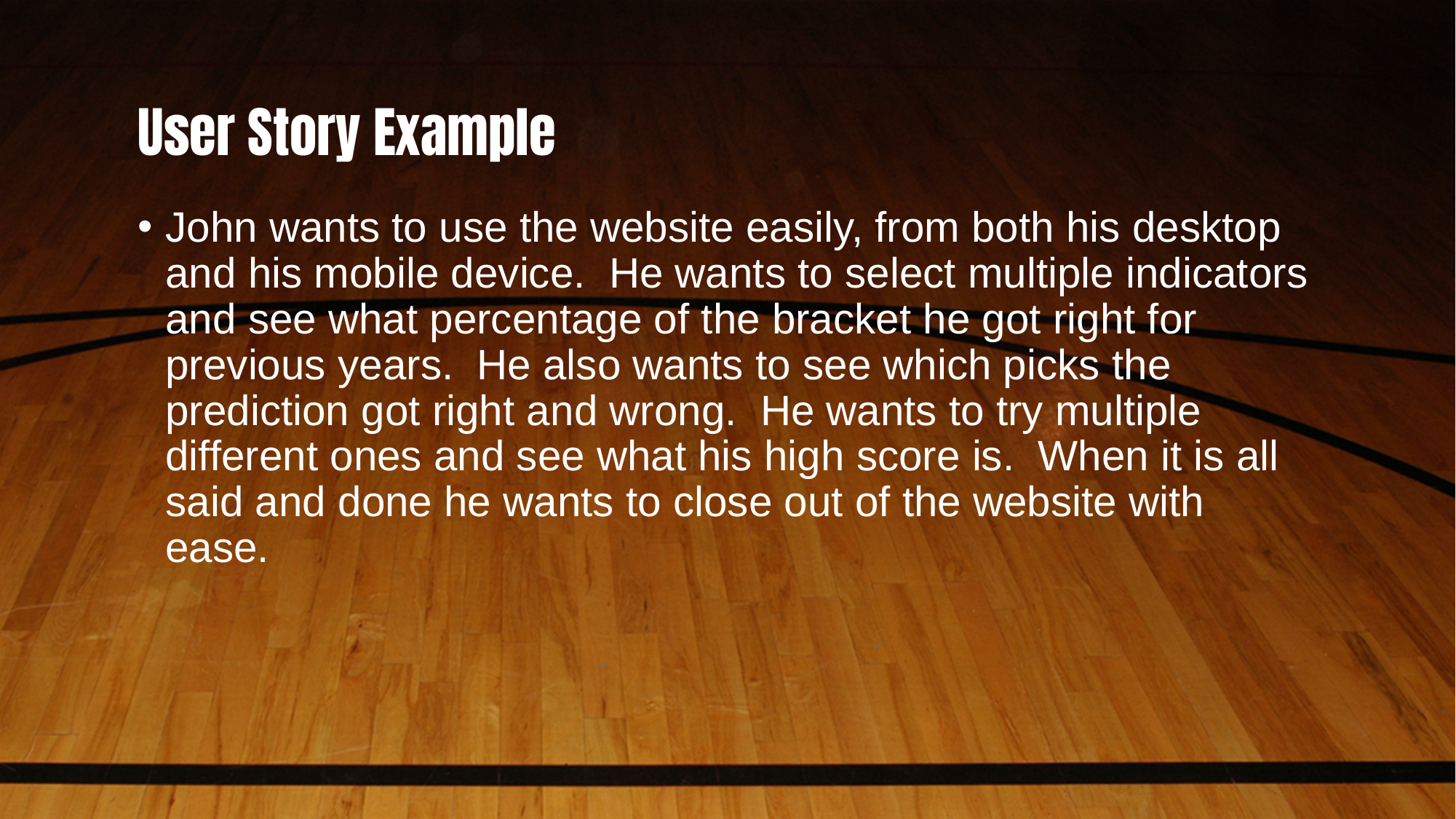

# User Story Example
John wants to use the website easily, from both his desktop and his mobile device.  He wants to select multiple indicators and see what percentage of the bracket he got right for previous years.  He also wants to see which picks the prediction got right and wrong.  He wants to try multiple different ones and see what his high score is.  When it is all said and done he wants to close out of the website with ease.